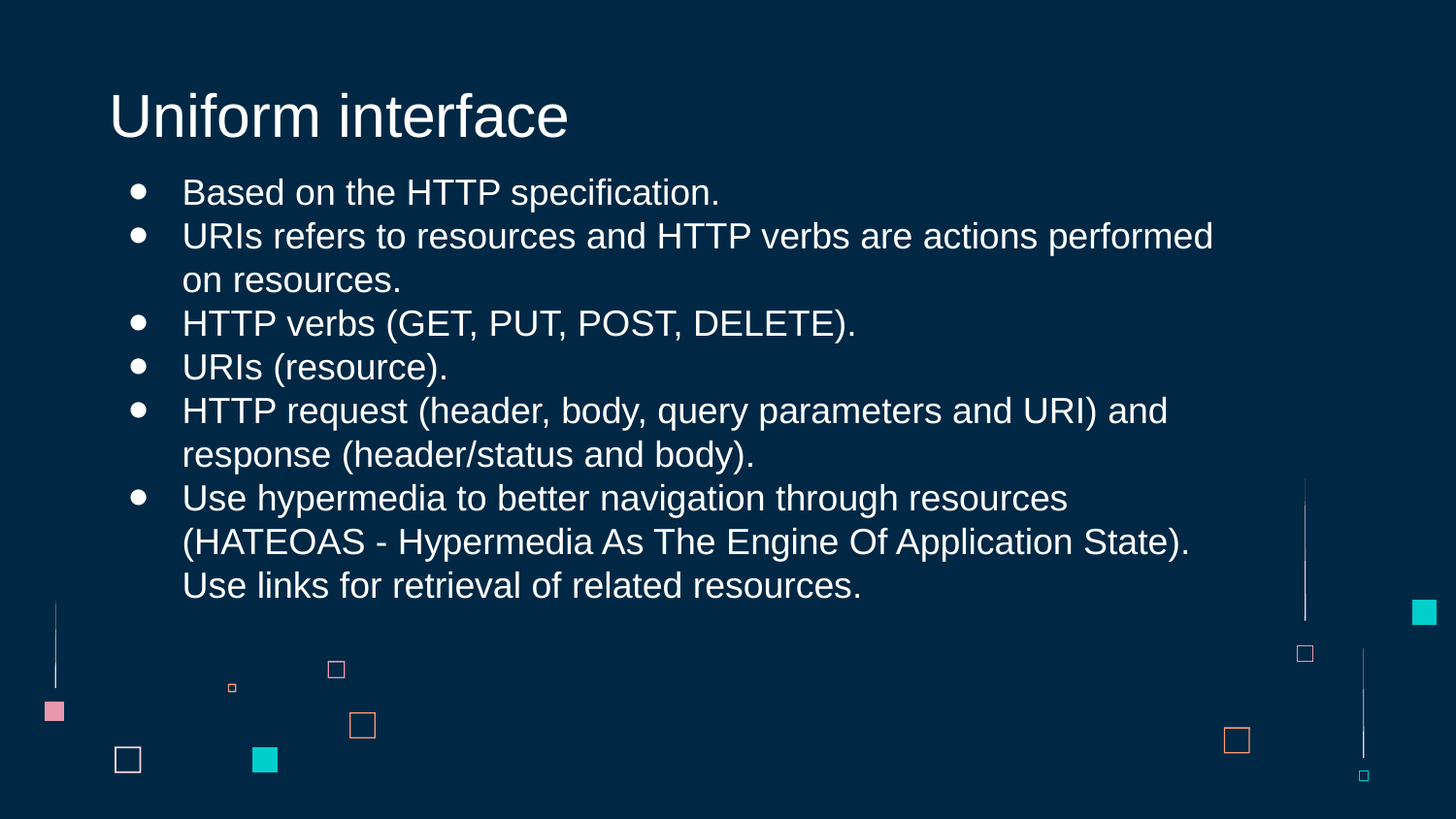

# Uniform interface
Based on the HTTP specification.
URIs refers to resources and HTTP verbs are actions performed on resources.
HTTP verbs (GET, PUT, POST, DELETE).
URIs (resource).
HTTP request (header, body, query parameters and URI) and response (header/status and body).
Use hypermedia to better navigation through resources (HATEOAS - Hypermedia As The Engine Of Application State). Use links for retrieval of related resources.